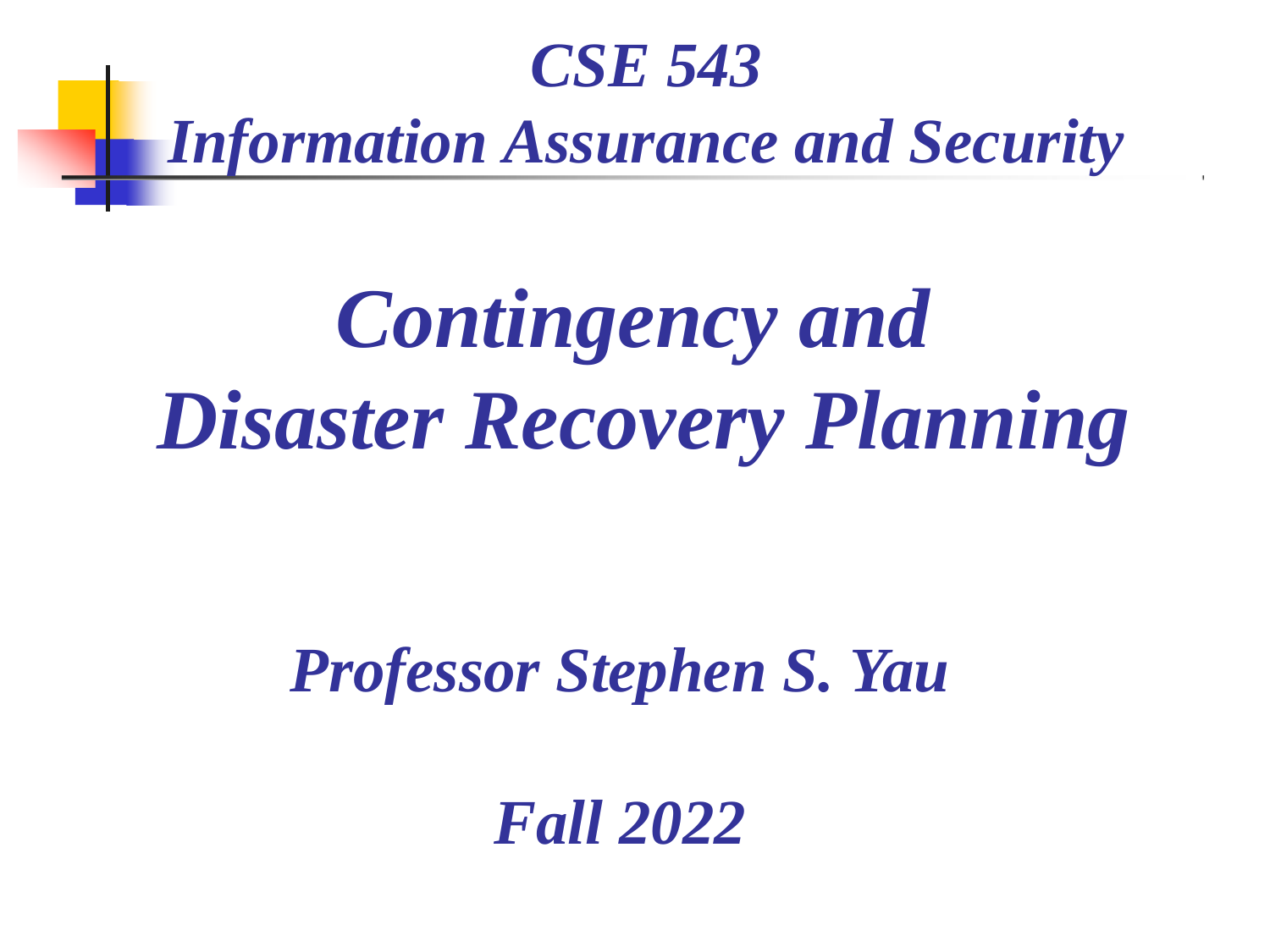

# CSE 543 Information Assurance and Security

Contingency and
Disaster Recovery Planning

Professor Stephen S. Yau

Fall 2022